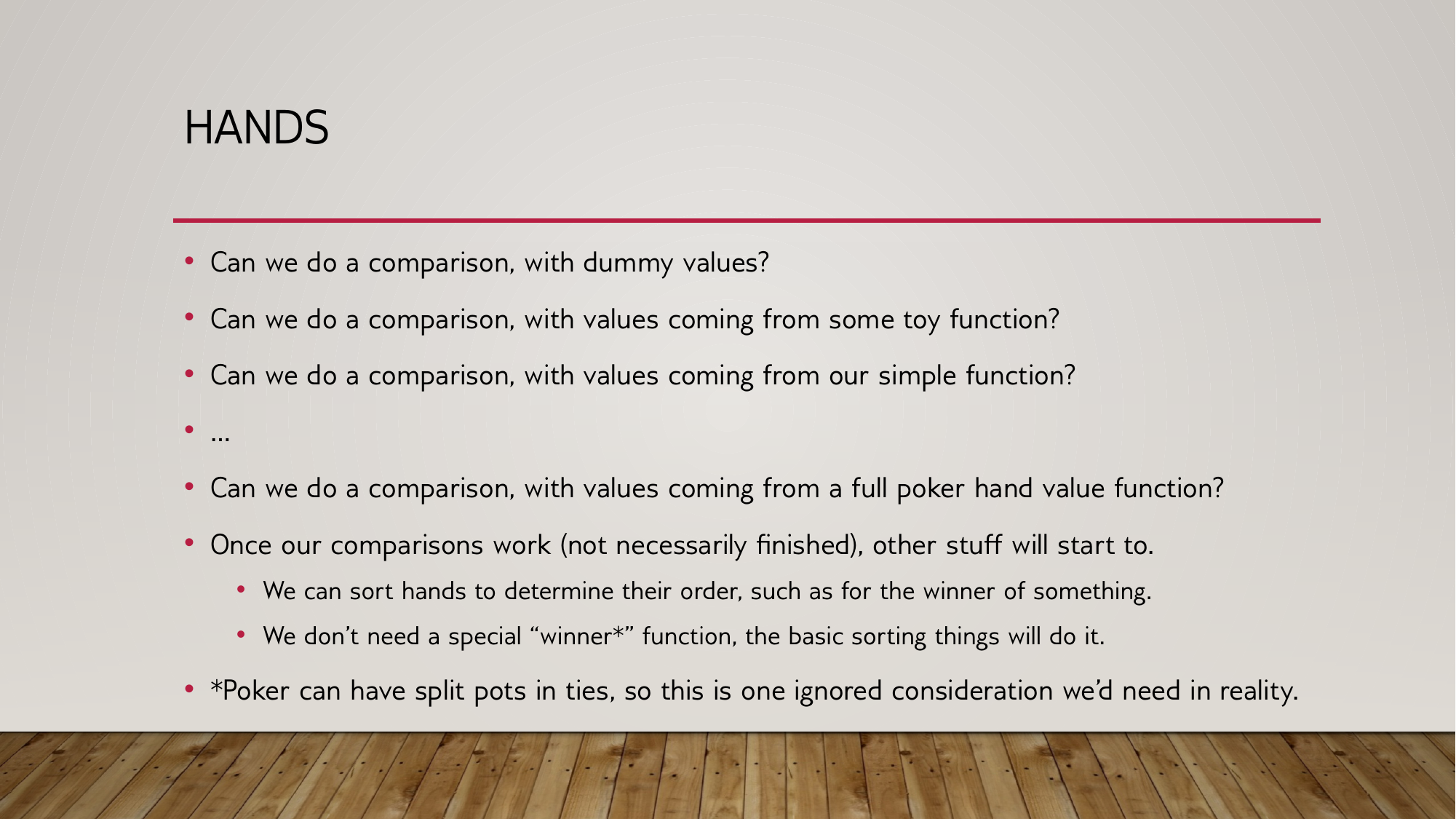

# Hands
Can we do a comparison, with dummy values?
Can we do a comparison, with values coming from some toy function?
Can we do a comparison, with values coming from our simple function?
…
Can we do a comparison, with values coming from a full poker hand value function?
Once our comparisons work (not necessarily finished), other stuff will start to.
We can sort hands to determine their order, such as for the winner of something.
We don’t need a special “winner*” function, the basic sorting things will do it.
*Poker can have split pots in ties, so this is one ignored consideration we’d need in reality.